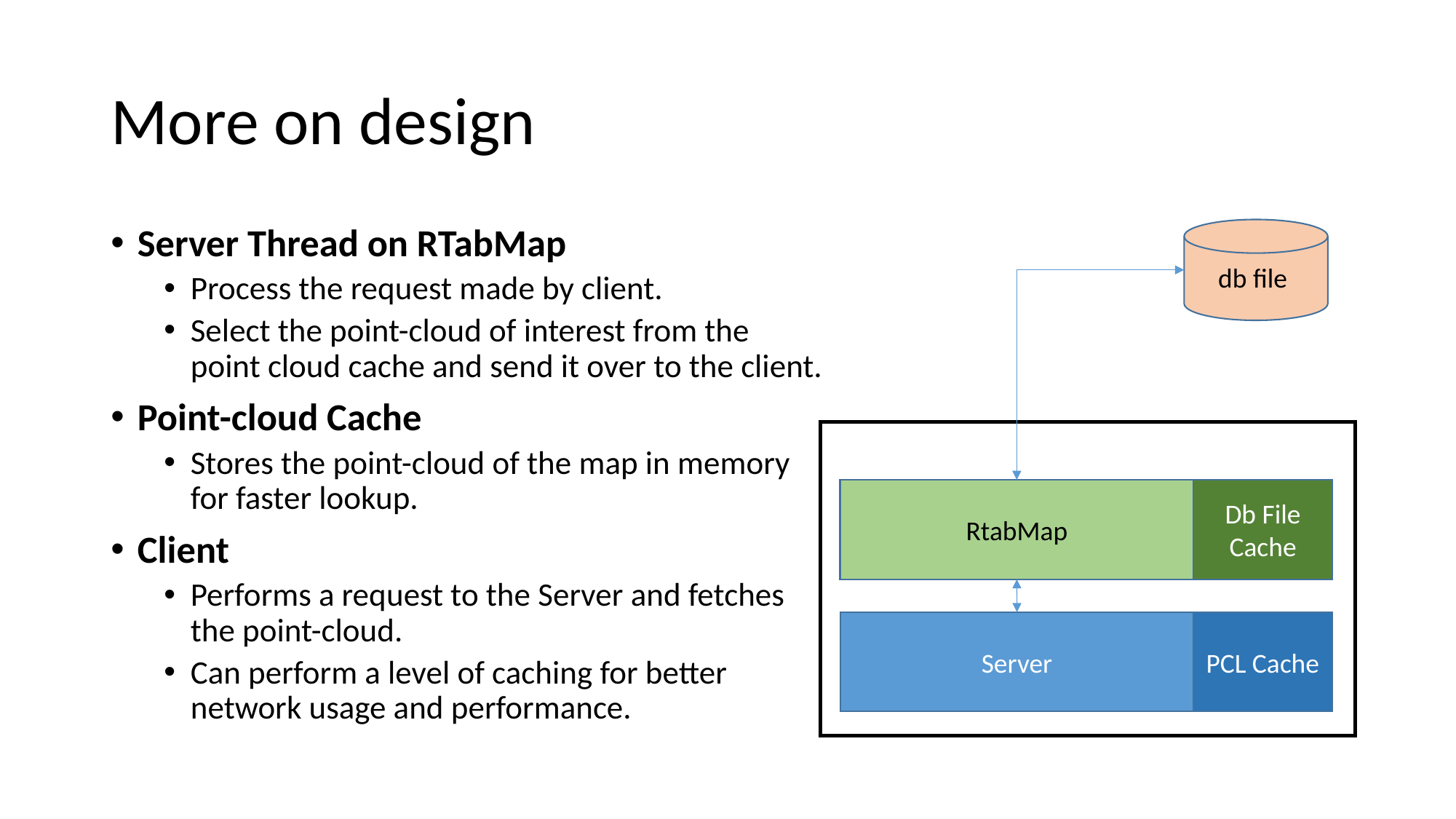

# More on design

Server Thread on RTabMap
Process the request made by client.
Select the point-cloud of interest from the point cloud cache and send it over to the client.
Point-cloud Cache
Stores the point-cloud of the map in memory for faster lookup.
Client
Performs a request to the Server and fetches the point-cloud.
Can perform a level of caching for better network usage and performance.

db file

RtabMap
Db File Cache
Server
PCL Cache